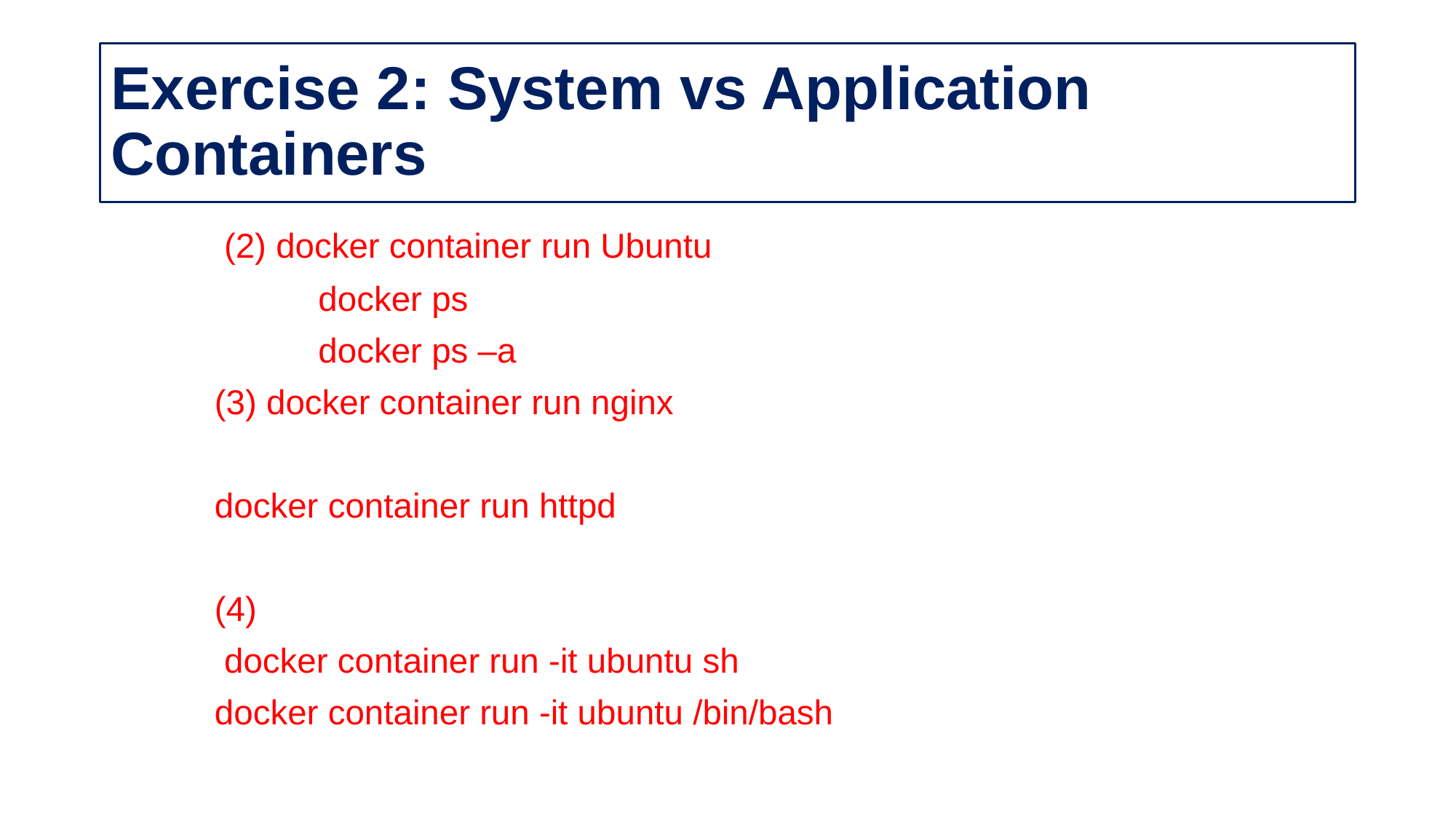

# Exercise 2: System vs Application Containers
	 (2) docker container run Ubuntu
		docker ps
		docker ps –a
	(3) docker container run nginx

	docker container run httpd

	(4)
	 docker container run -it ubuntu sh
	docker container run -it ubuntu /bin/bash